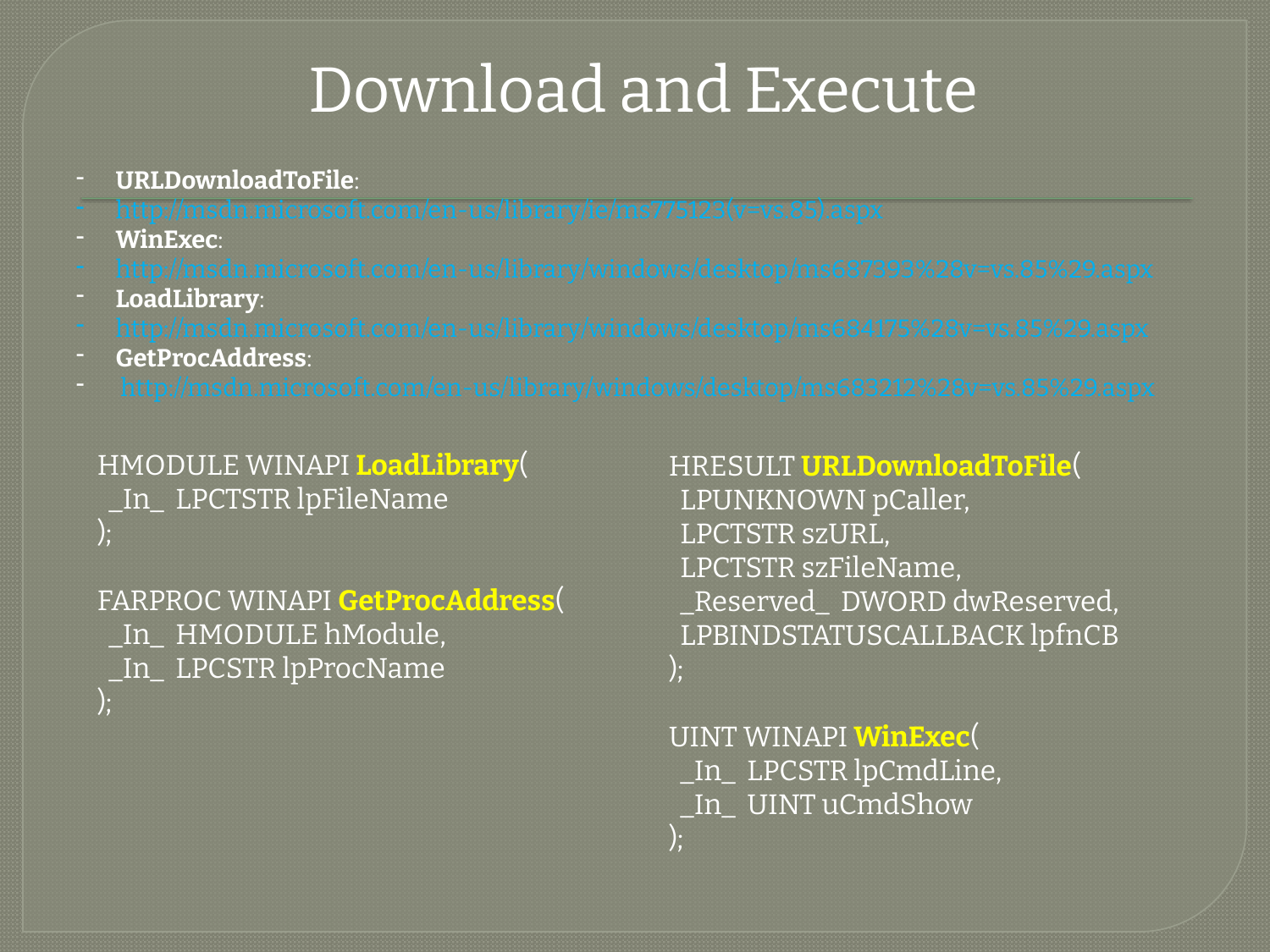

Download and Execute
URLDownloadToFile:
http://msdn.microsoft.com/en-us/library/ie/ms775123(v=vs.85).aspx
WinExec:
http://msdn.microsoft.com/en-us/library/windows/desktop/ms687393%28v=vs.85%29.aspx
LoadLibrary:
http://msdn.microsoft.com/en-us/library/windows/desktop/ms684175%28v=vs.85%29.aspx
GetProcAddress:
 http://msdn.microsoft.com/en-us/library/windows/desktop/ms683212%28v=vs.85%29.aspx
HMODULE WINAPI LoadLibrary(
  _In_  LPCTSTR lpFileName
);

FARPROC WINAPI GetProcAddress(
  _In_  HMODULE hModule,
  _In_  LPCSTR lpProcName
);

HRESULT URLDownloadToFile(
  LPUNKNOWN pCaller,
  LPCTSTR szURL,
  LPCTSTR szFileName,
  _Reserved_  DWORD dwReserved,
  LPBINDSTATUSCALLBACK lpfnCB
);

UINT WINAPI WinExec(
  _In_  LPCSTR lpCmdLine,
  _In_  UINT uCmdShow
);